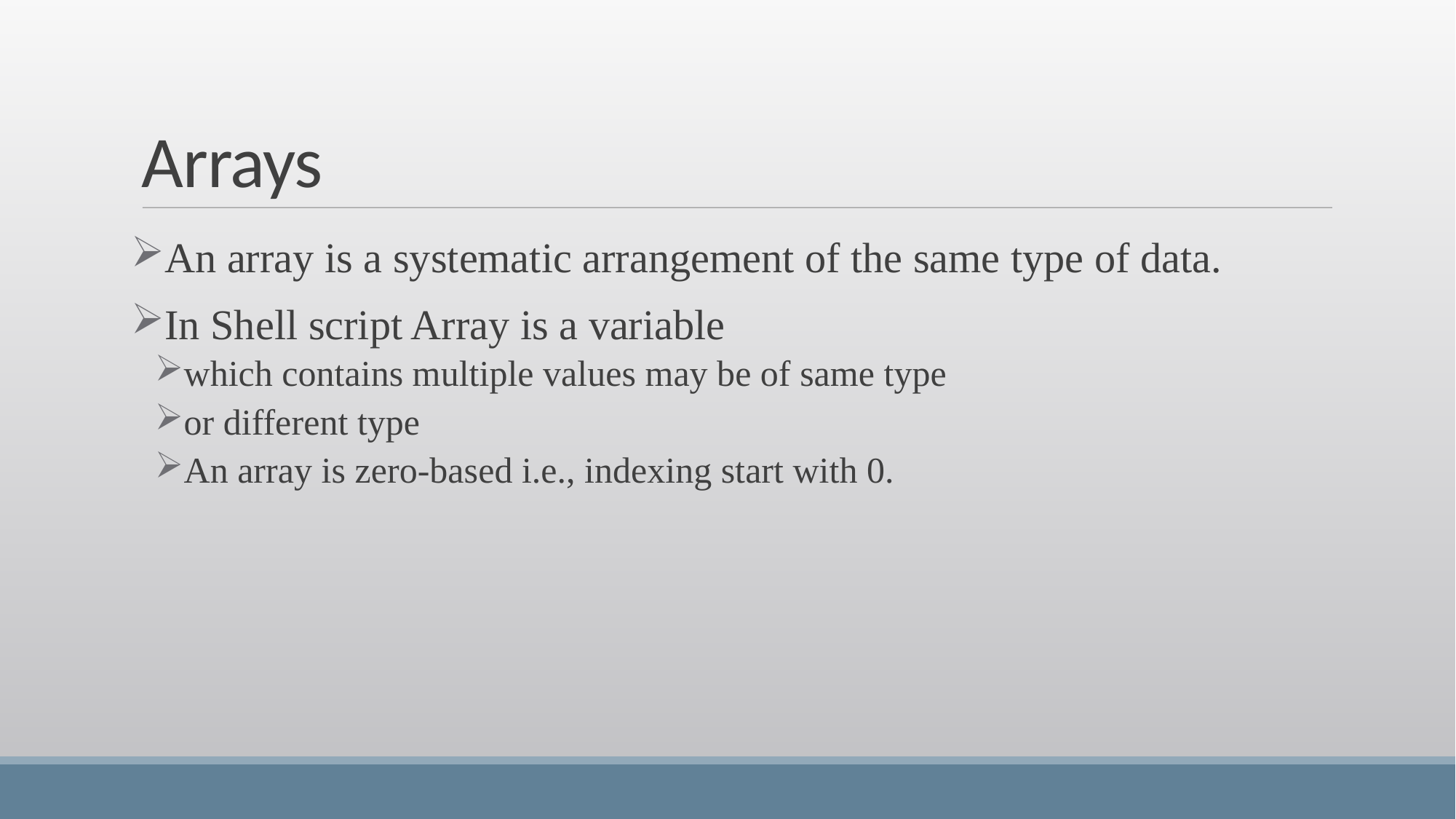

Arrays
An array is a systematic arrangement of the same type of data.
In Shell script Array is a variable
which contains multiple values may be of same type
or different type
An array is zero-based i.e., indexing start with 0.